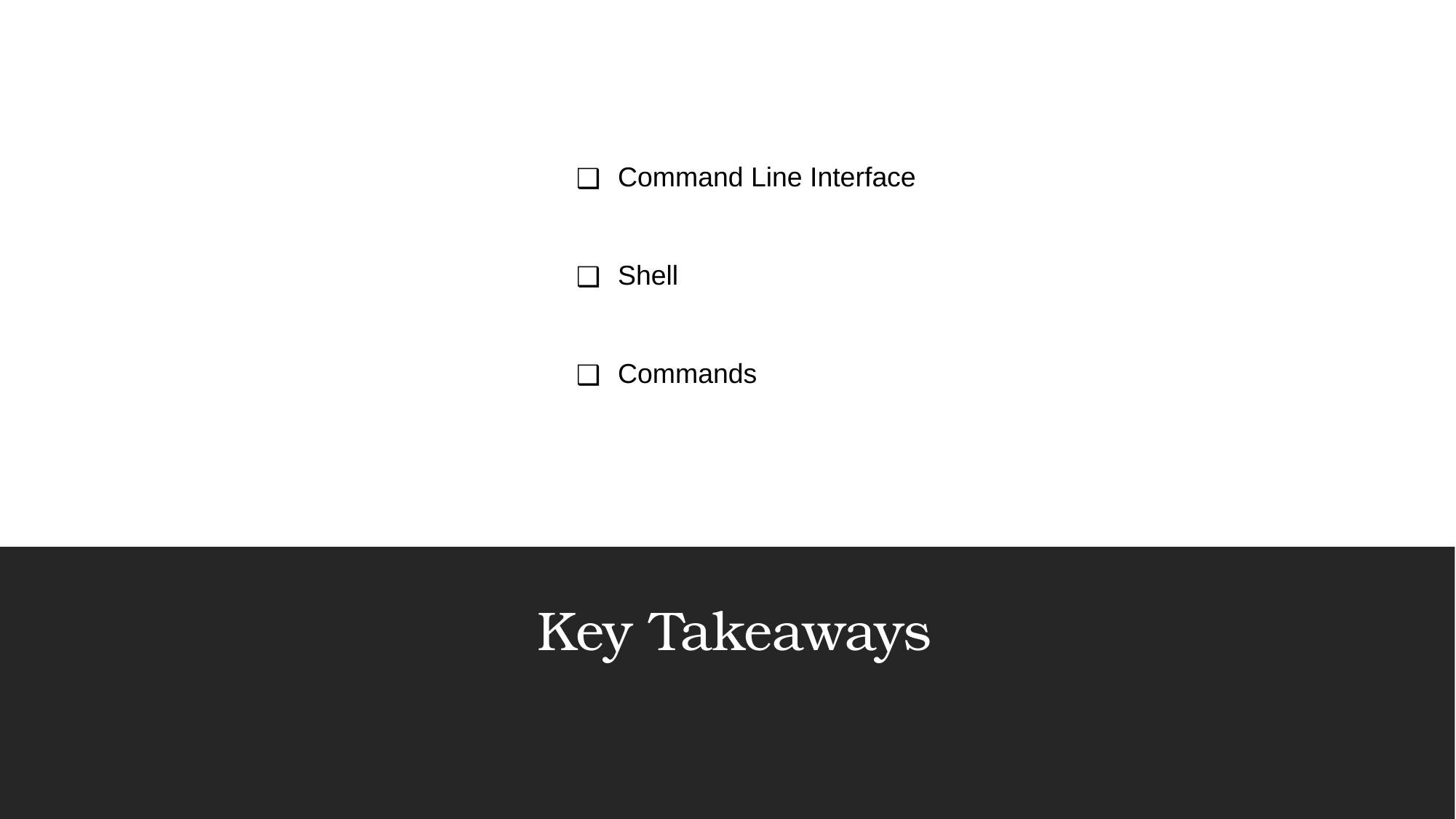

Command Line Interface
 Shell
 Commands
# Key Takeaways